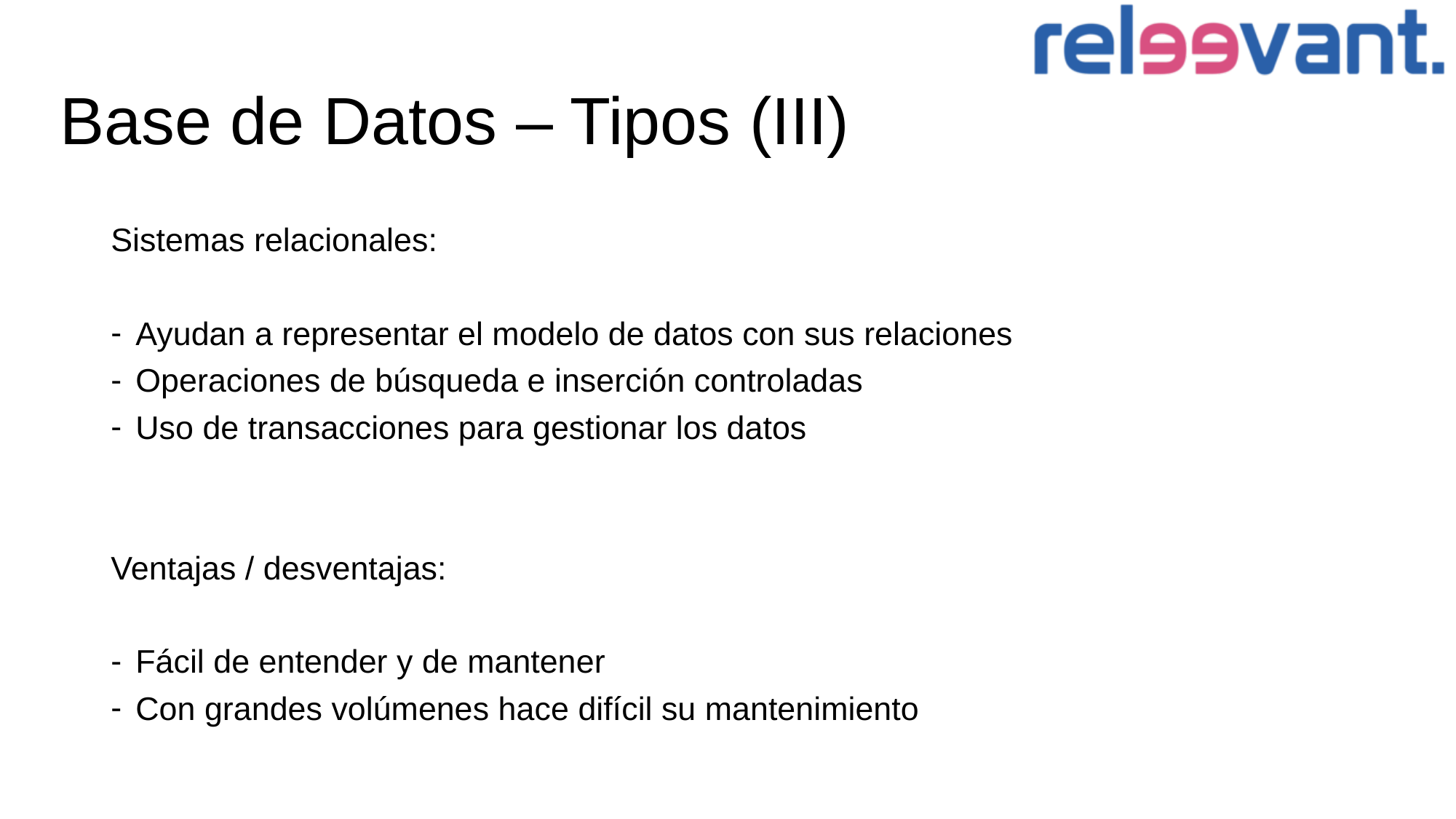

# Base de Datos – Tipos (III)
Sistemas relacionales:

Ayudan a representar el modelo de datos con sus relaciones
Operaciones de búsqueda e inserción controladas
Uso de transacciones para gestionar los datos

Ventajas / desventajas:

Fácil de entender y de mantener
Con grandes volúmenes hace difícil su mantenimiento